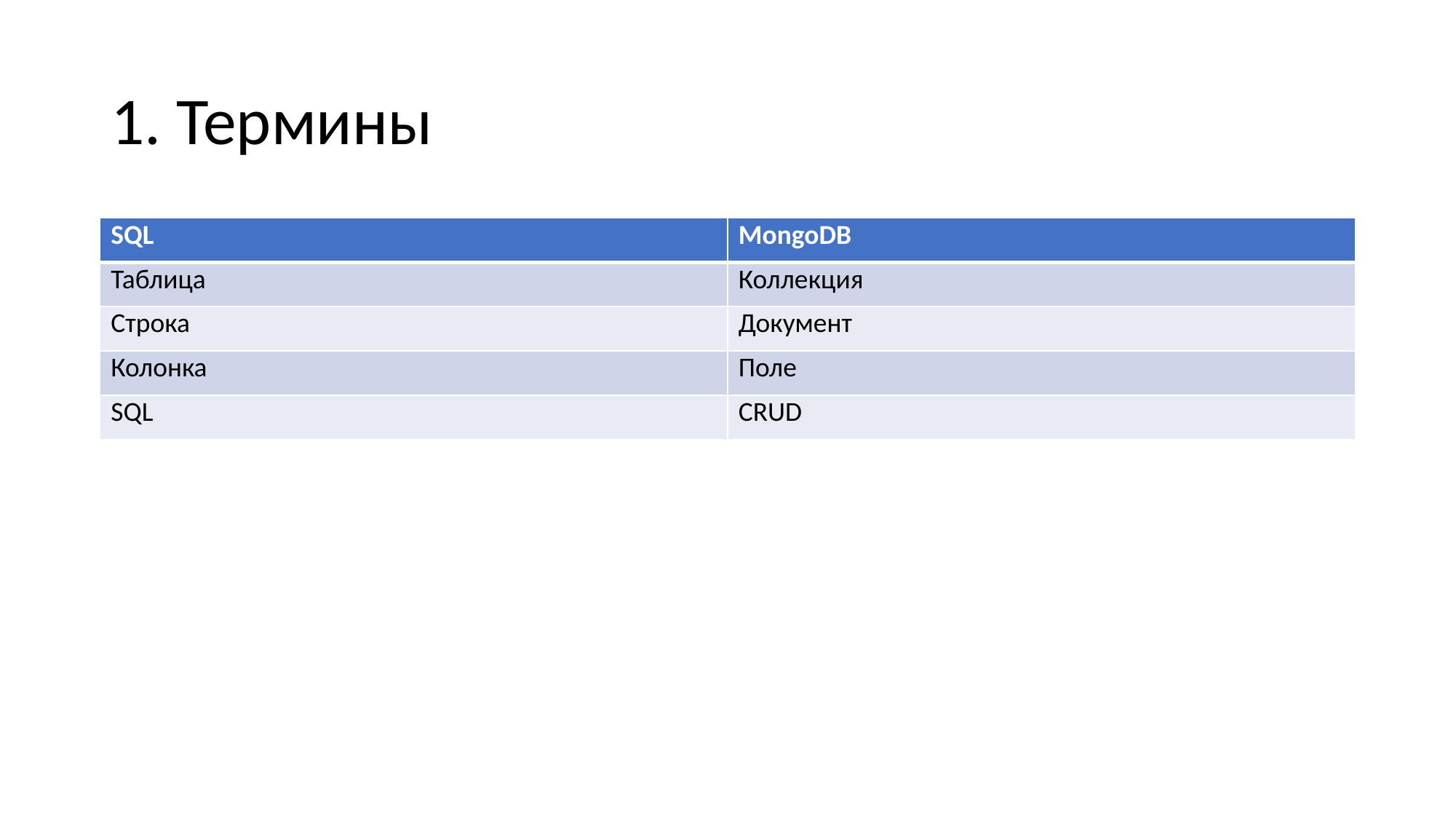

# 1. Термины
| SQL | MongoDB |
| --- | --- |
| Таблица | Коллекция |
| Строка | Документ |
| Колонка | Поле |
| SQL | CRUD |